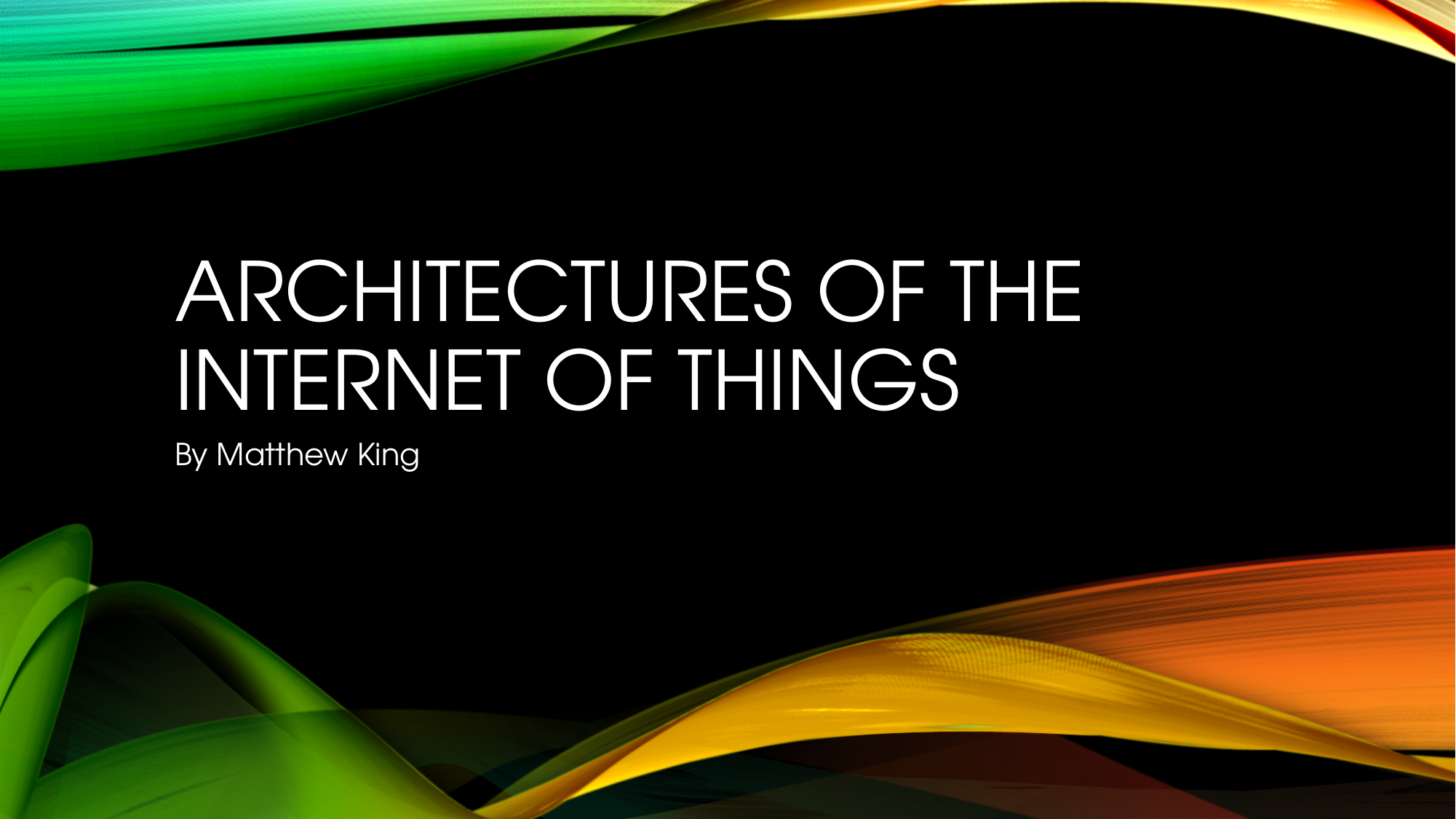

# Architectures of the internet of things
By Matthew King